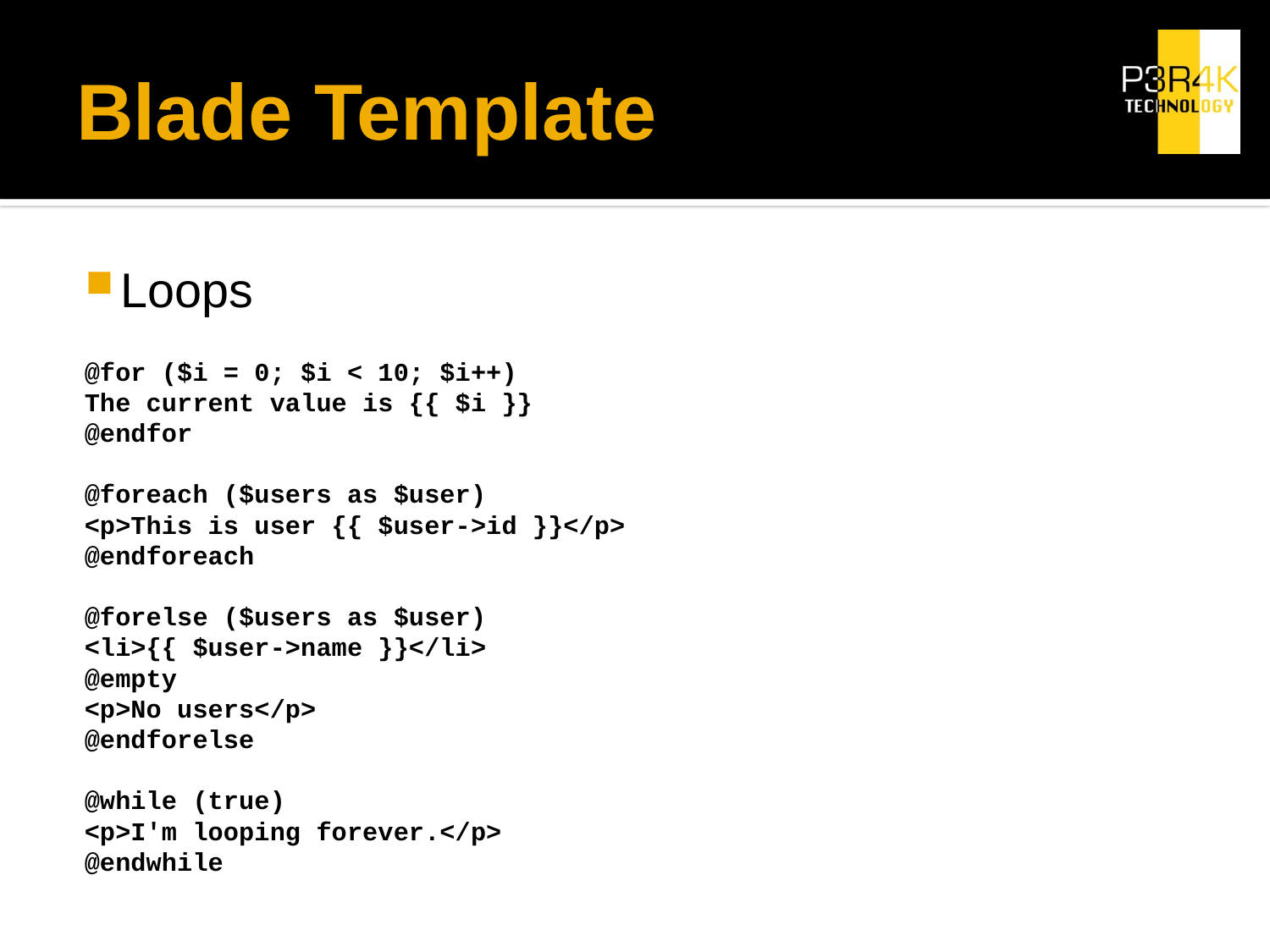

# Blade Template
Loops

@for ($i = 0; $i < 10; $i++)
	The current value is {{ $i }}
@endfor

@foreach ($users as $user)
	<p>This is user {{ $user->id }}</p>
@endforeach

@forelse ($users as $user)
	<li>{{ $user->name }}</li>
@empty
	<p>No users</p>
@endforelse

@while (true)
	<p>I'm looping forever.</p>
@endwhile